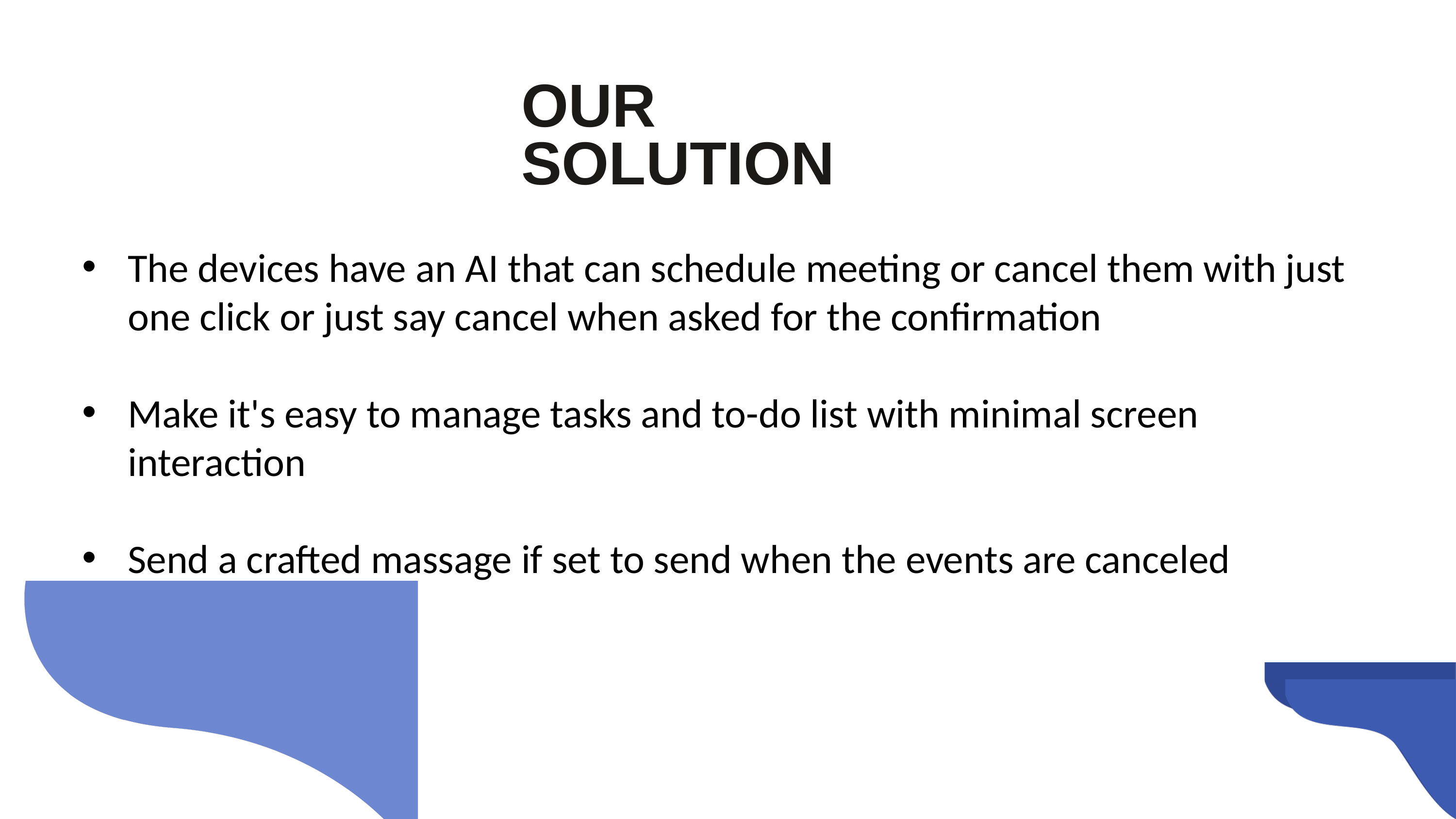

OUR SOLUTION
The devices have an AI that can schedule meeting or cancel them with just one click or just say cancel when asked for the confirmation

Make it's easy to manage tasks and to-do list with minimal screen interaction

Send a crafted massage if set to send when the events are canceled